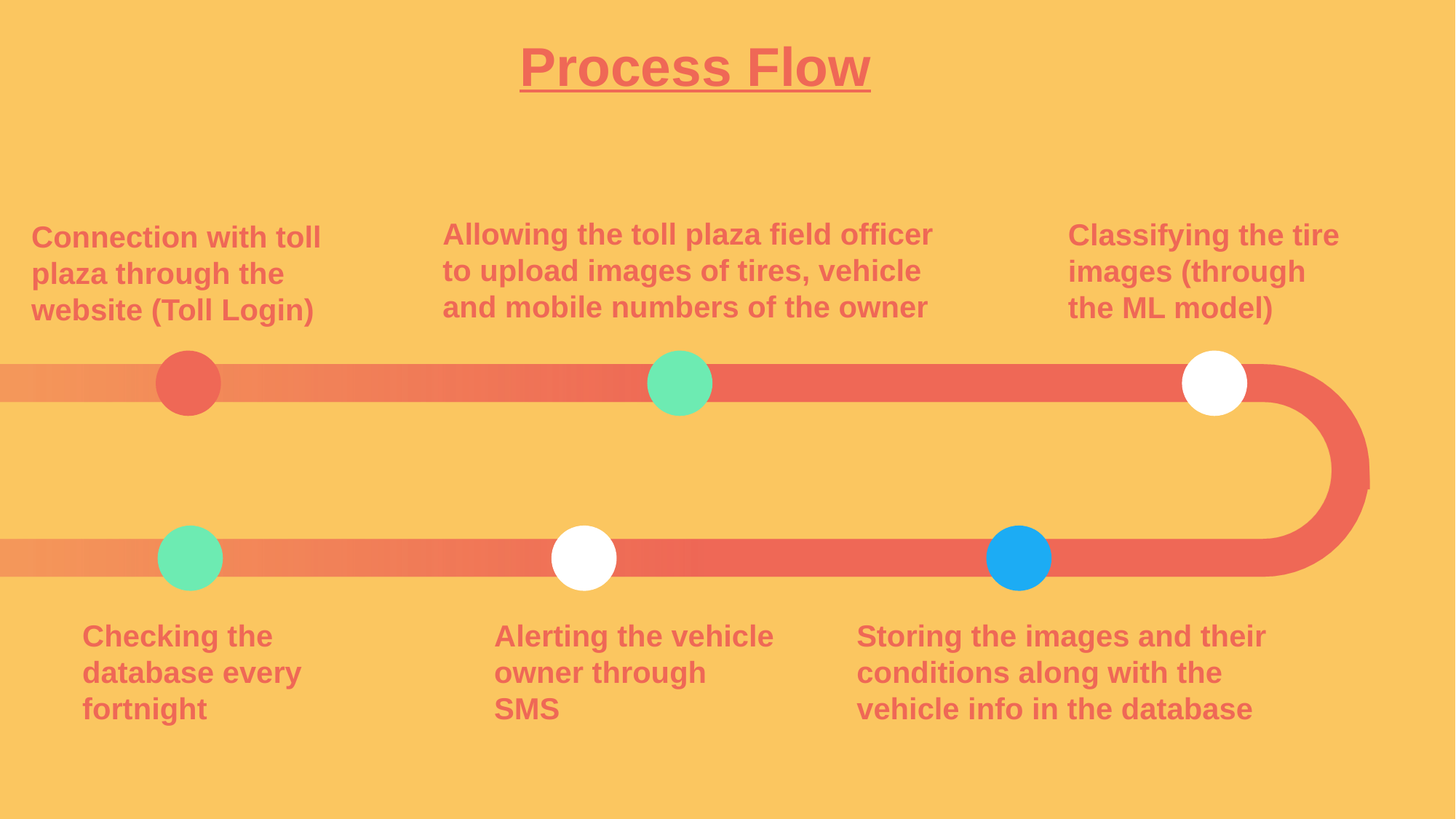

Process Flow
Allowing the toll plaza field officer
to upload images of tires, vehicle and mobile numbers of the owner
Classifying the tire images (through the ML model)
Connection with toll plaza through the website (Toll Login)

Checking the database every fortnight
Alerting the vehicle owner through SMS
Storing the images and their conditions along with the vehicle info in the database